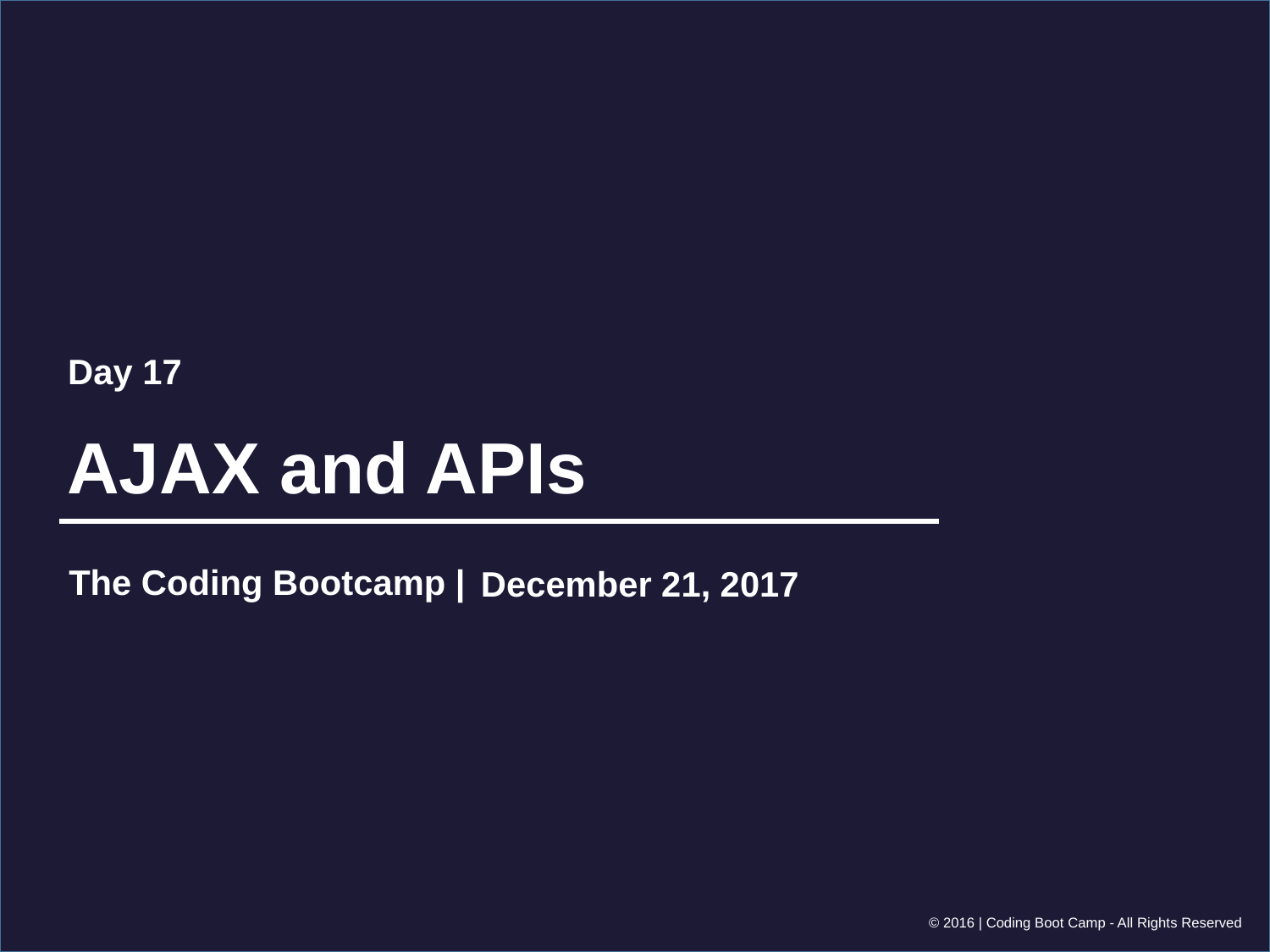

Day 17
# AJAX and APIs
December 21, 2017